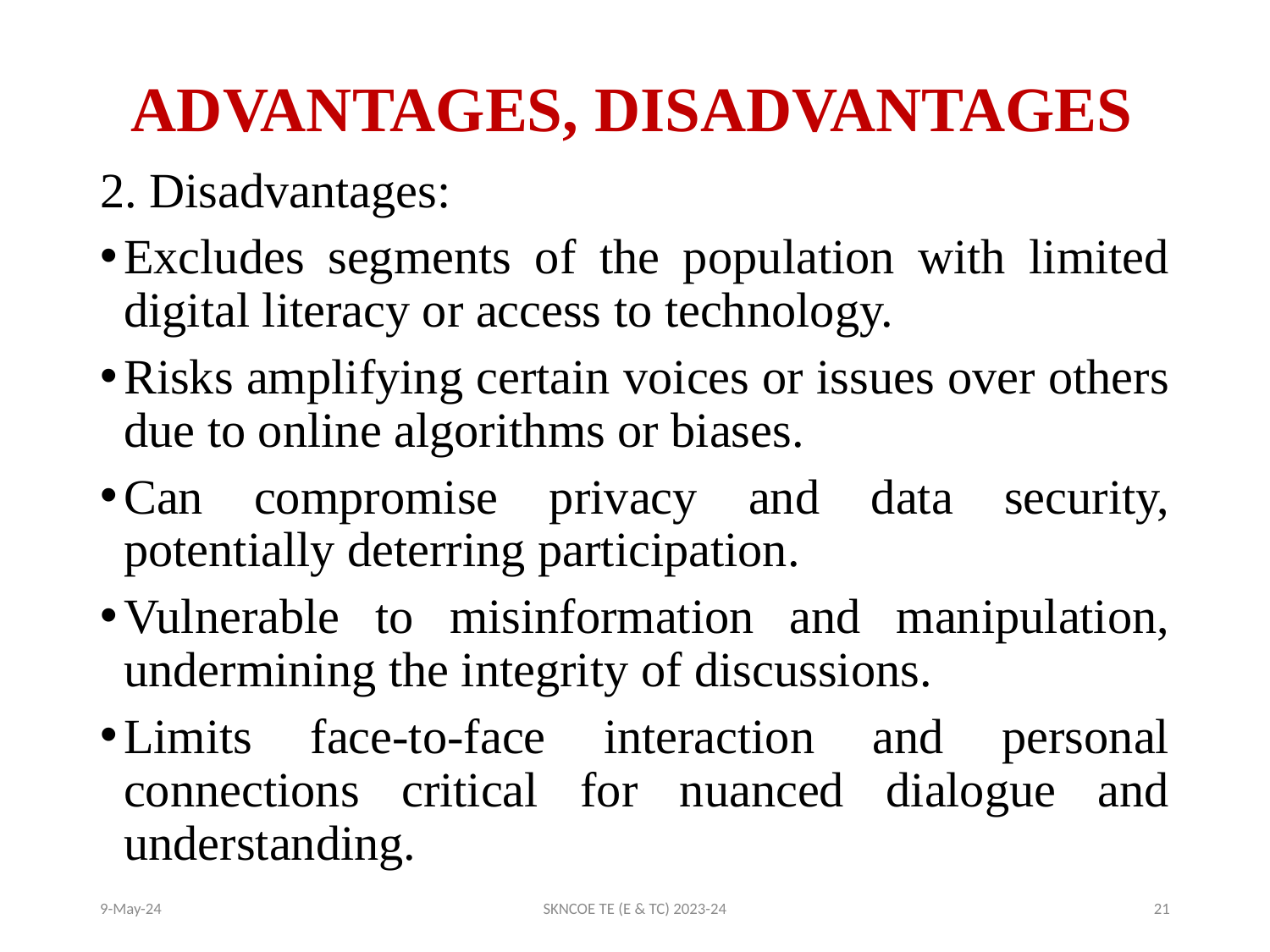

# ADVANTAGES, DISADVANTAGES
2. Disadvantages:
Excludes segments of the population with limited digital literacy or access to technology.
Risks amplifying certain voices or issues over others due to online algorithms or biases.
Can compromise privacy and data security, potentially deterring participation.
Vulnerable to misinformation and manipulation, undermining the integrity of discussions.
Limits face-to-face interaction and personal connections critical for nuanced dialogue and understanding.
9-May-24
SKNCOE TE (E & TC) 2023-24
21